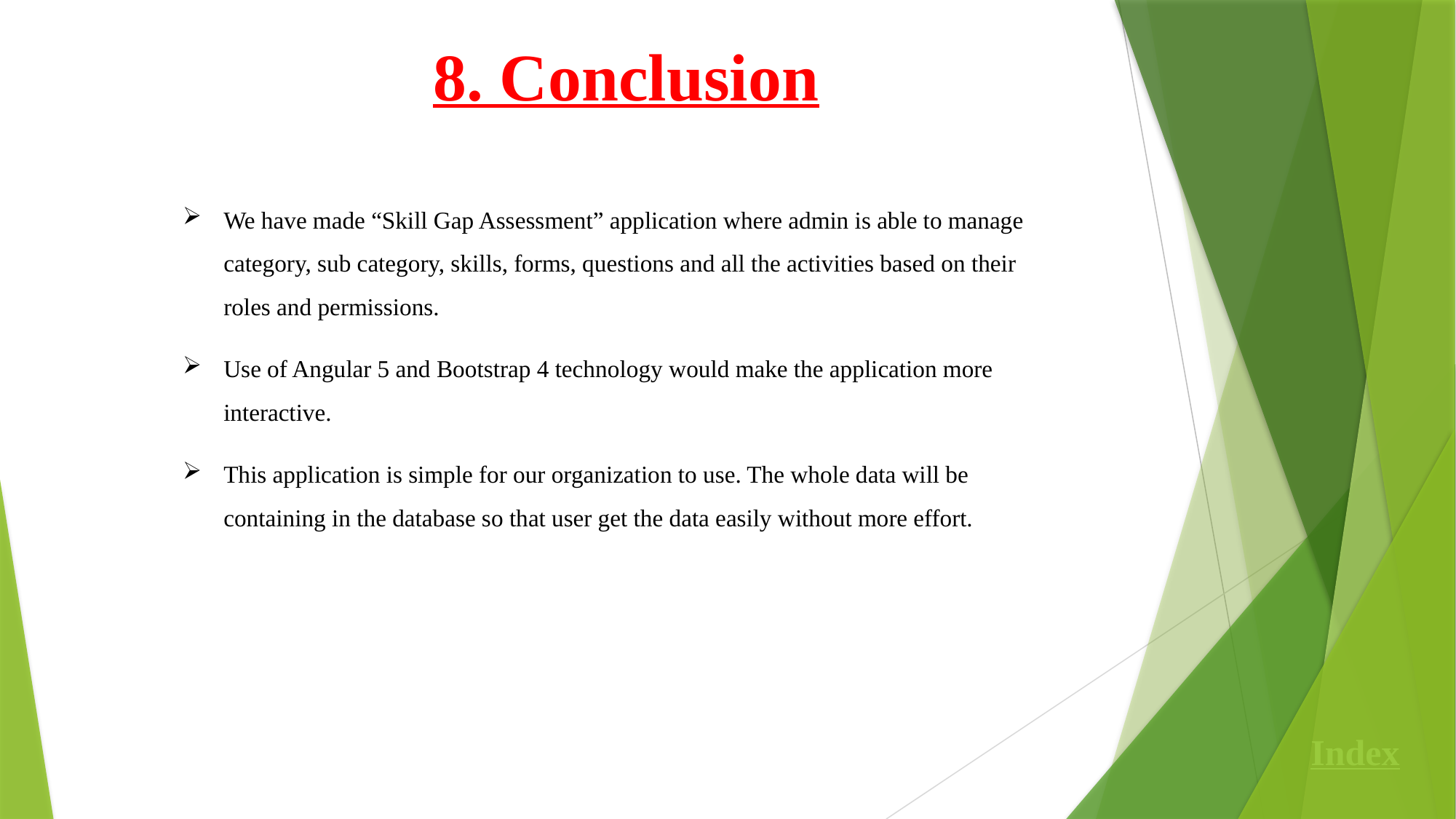

8. Conclusion
We have made “Skill Gap Assessment” application where admin is able to manage category, sub category, skills, forms, questions and all the activities based on their roles and permissions.
Use of Angular 5 and Bootstrap 4 technology would make the application more interactive.
This application is simple for our organization to use. The whole data will be containing in the database so that user get the data easily without more effort.

Index